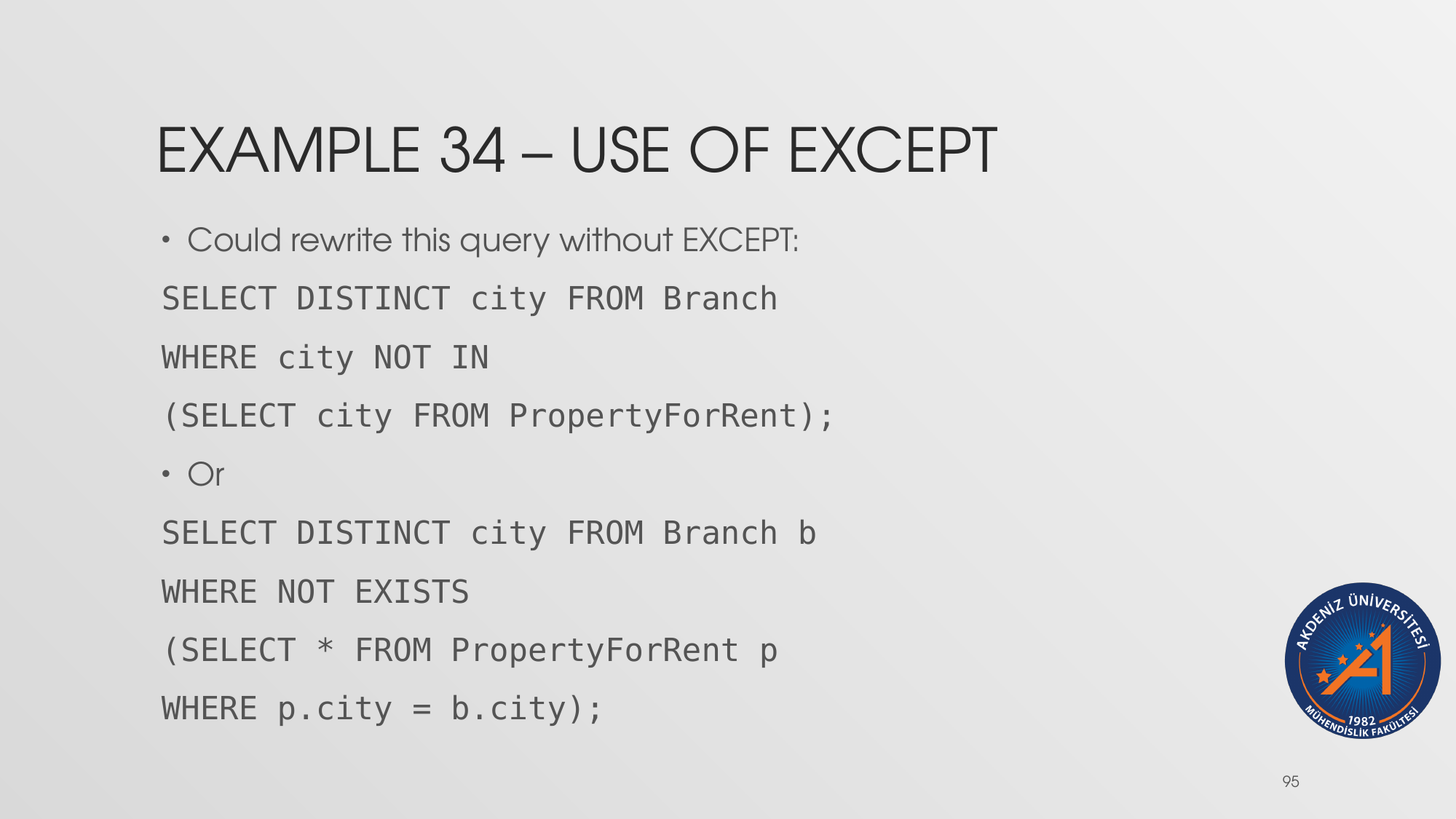

# Example 34 – Use of Except
Could rewrite this query without EXCEPT:
SELECT DISTINCT city FROM Branch
WHERE city NOT IN
	(SELECT city FROM PropertyForRent);
Or
SELECT DISTINCT city FROM Branch b
WHERE NOT EXISTS
	(SELECT * FROM PropertyForRent p
	WHERE p.city = b.city);

95